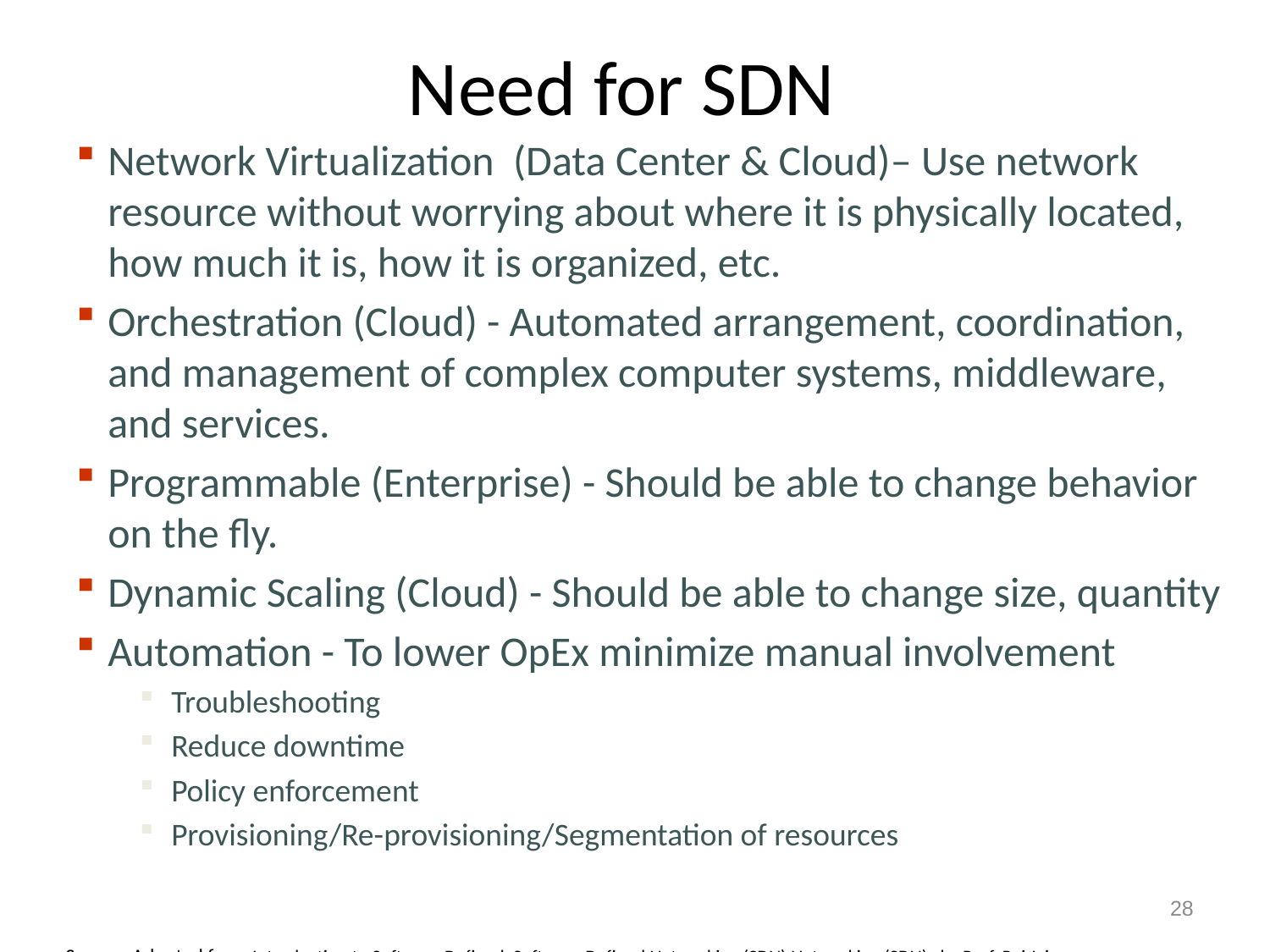

# Need for SDN
Network Virtualization  (Data Center & Cloud)– Use network resource without worrying about where it is physically located, how much it is, how it is organized, etc.
Orchestration (Cloud) - Automated arrangement, coordination, and management of complex computer systems, middleware, and services.
Programmable (Enterprise) - Should be able to change behavior on the fly.
Dynamic Scaling (Cloud) - Should be able to change size, quantity
Automation - To lower OpEx minimize manual involvement
Troubleshooting
Reduce downtime
Policy enforcement
Provisioning/Re-provisioning/Segmentation of resources

28
Source: Adopted from Introduction to Software Defined  Software Defined Networking (SDN) Networking (SDN)   by Prof. Raj Jain